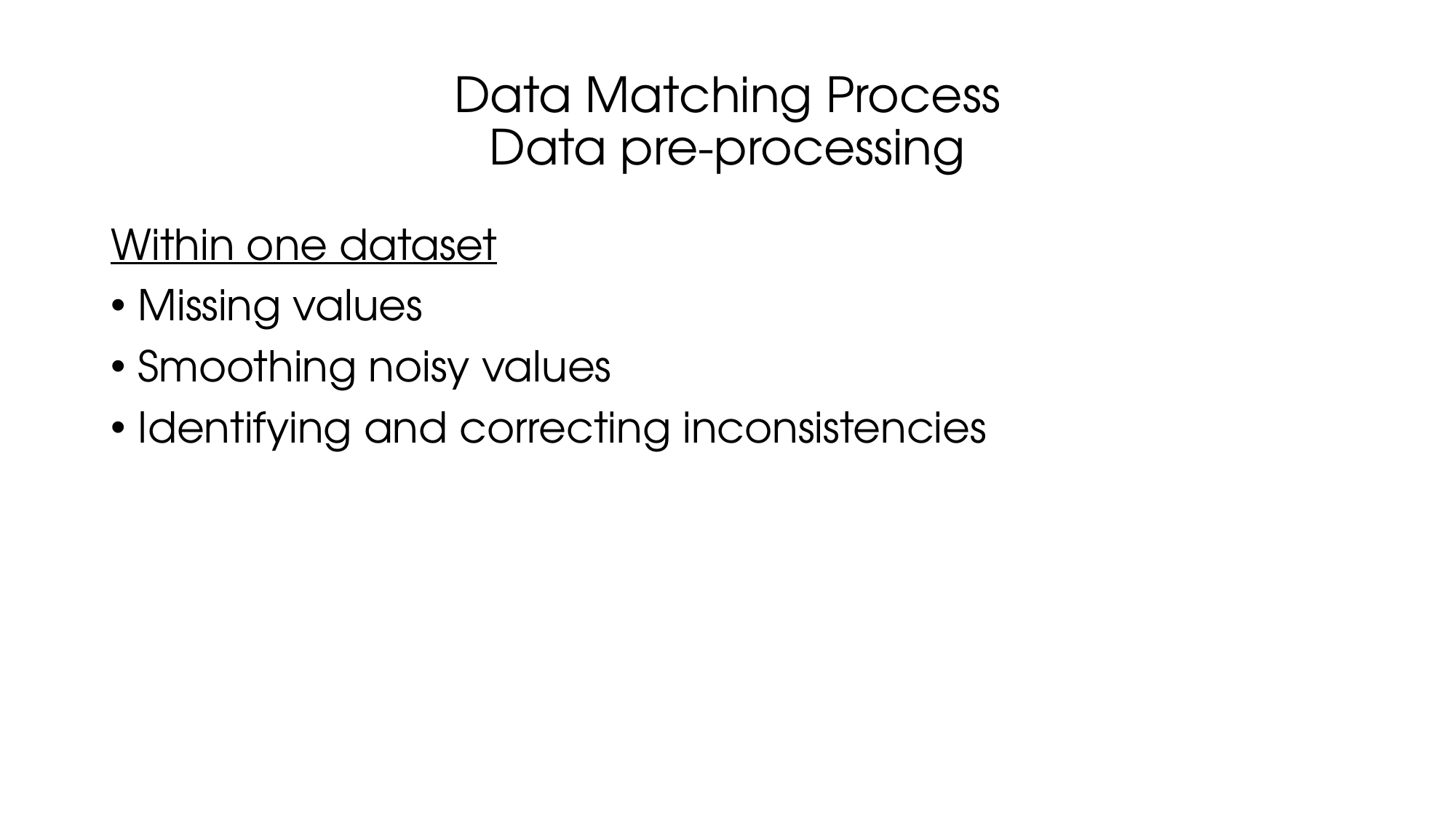

# Data Matching Process Data pre-processing
Within one dataset
Missing values
Smoothing noisy values
Identifying and correcting inconsistencies